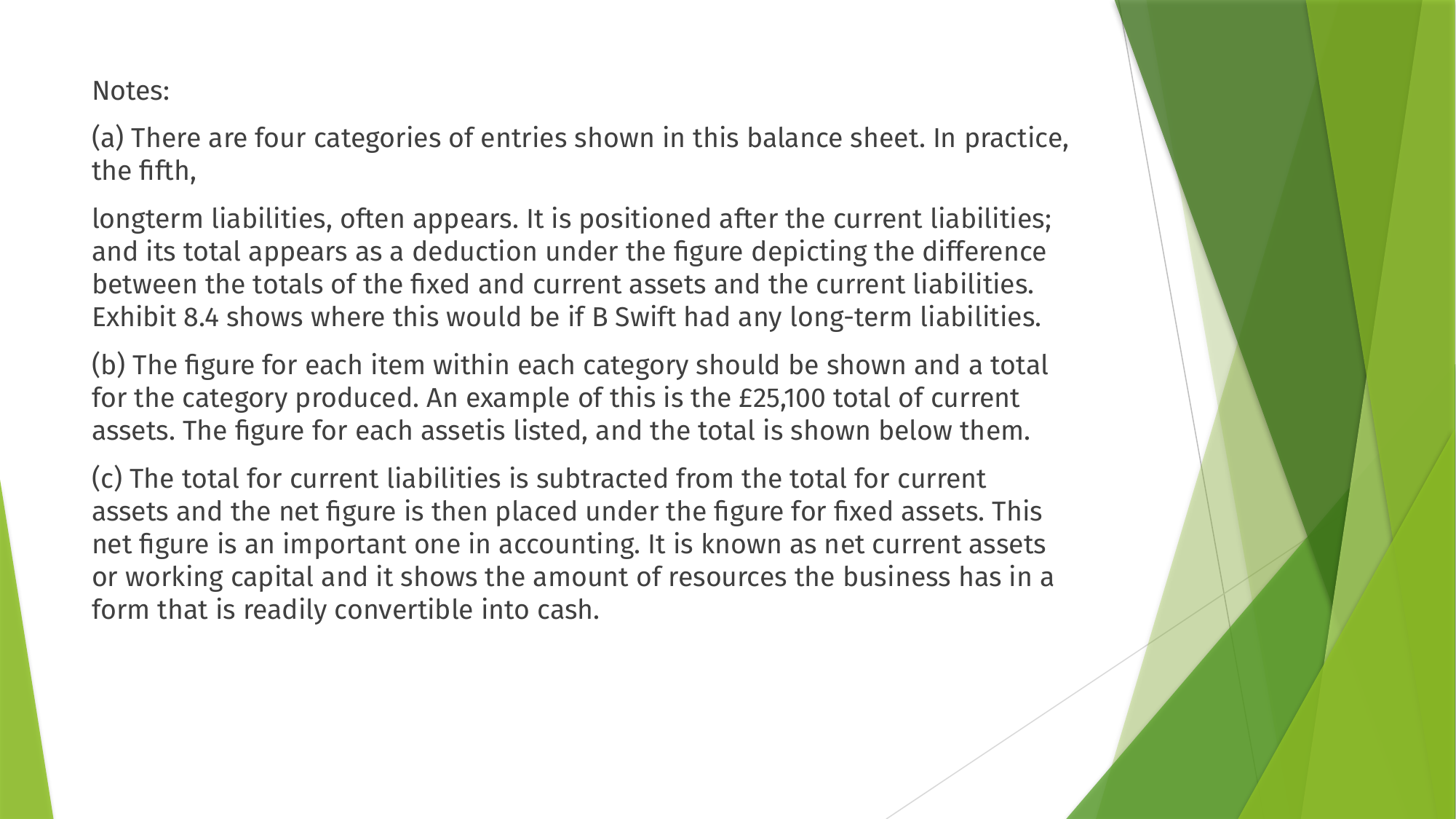

Notes:
(a) There are four categories of entries shown in this balance sheet. In practice, the fifth,
longterm liabilities, often appears. It is positioned after the current liabilities; and its total appears as a deduction under the figure depicting the difference between the totals of the fixed and current assets and the current liabilities. Exhibit 8.4 shows where this would be if B Swift had any long-term liabilities.
(b) The figure for each item within each category should be shown and a total for the category produced. An example of this is the £25,100 total of current assets. The figure for each assetis listed, and the total is shown below them.
(c) The total for current liabilities is subtracted from the total for current assets and the net figure is then placed under the figure for fixed assets. This net figure is an important one in accounting. It is known as net current assets or working capital and it shows the amount of resources the business has in a form that is readily convertible into cash.